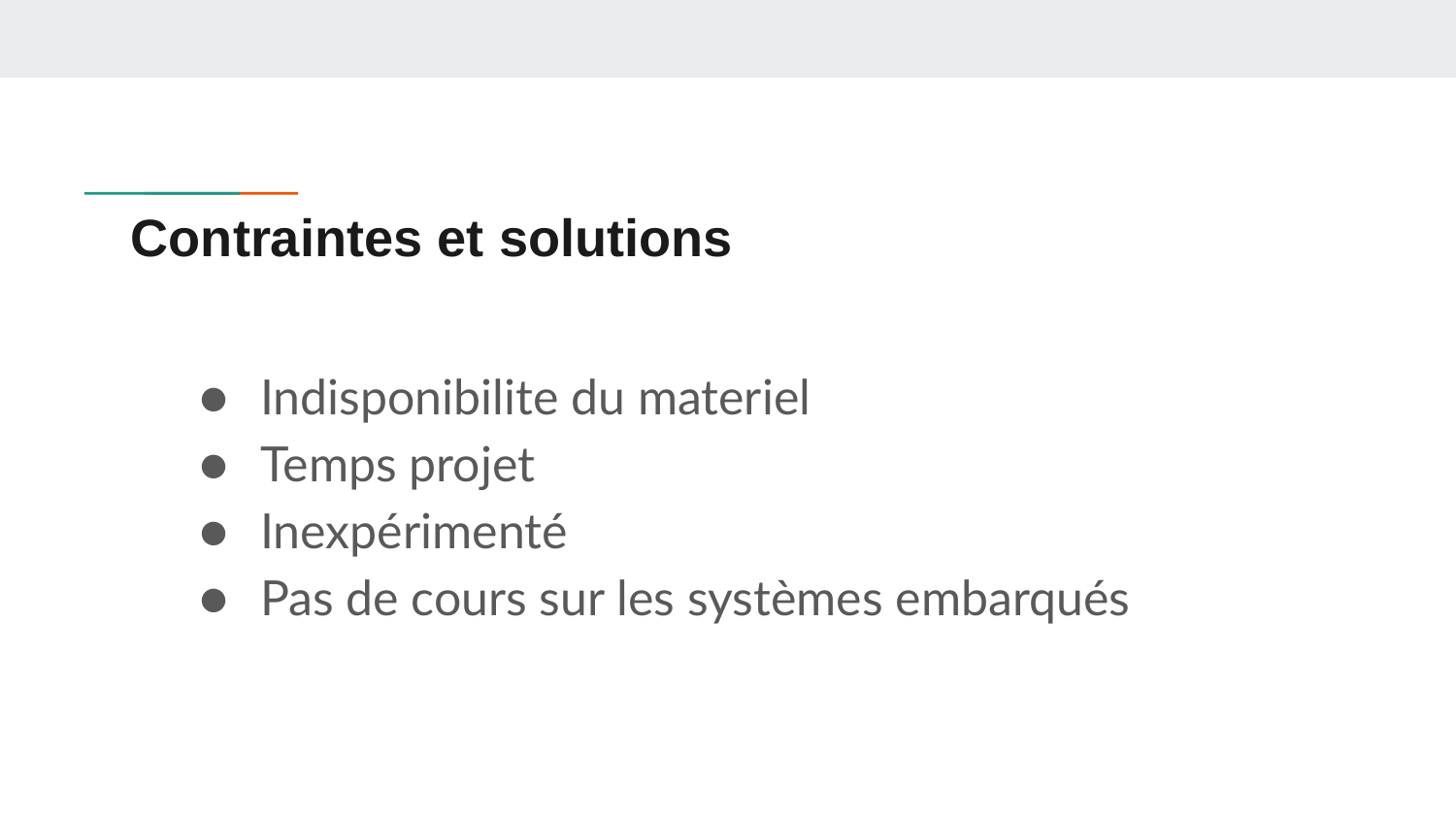

# Contraintes et solutions
Indisponibilite du materiel
Temps projet
Inexpérimenté
Pas de cours sur les systèmes embarqués